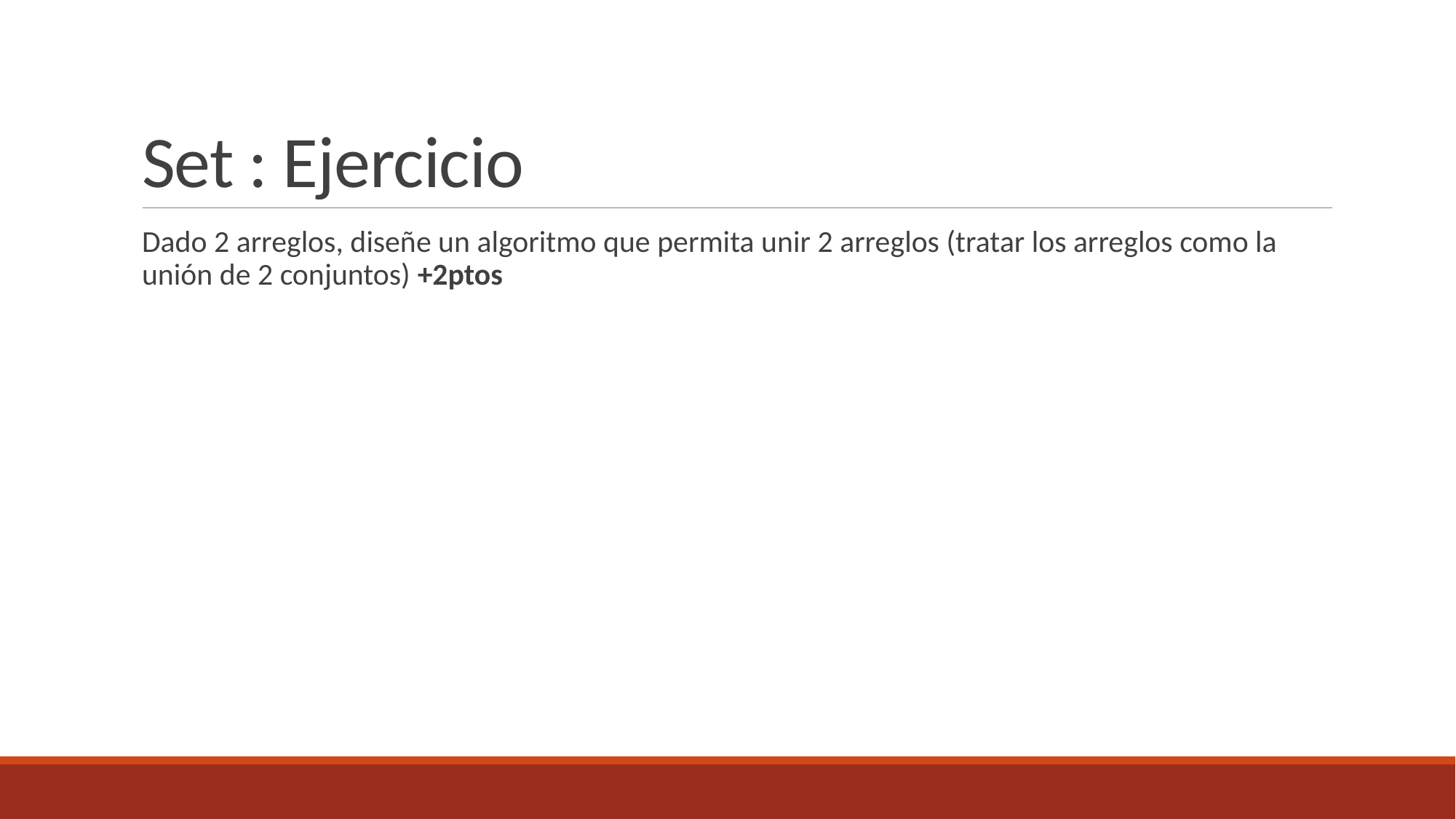

# Set : Ejercicio
Dado 2 arreglos, diseñe un algoritmo que permita unir 2 arreglos (tratar los arreglos como la unión de 2 conjuntos) +2ptos